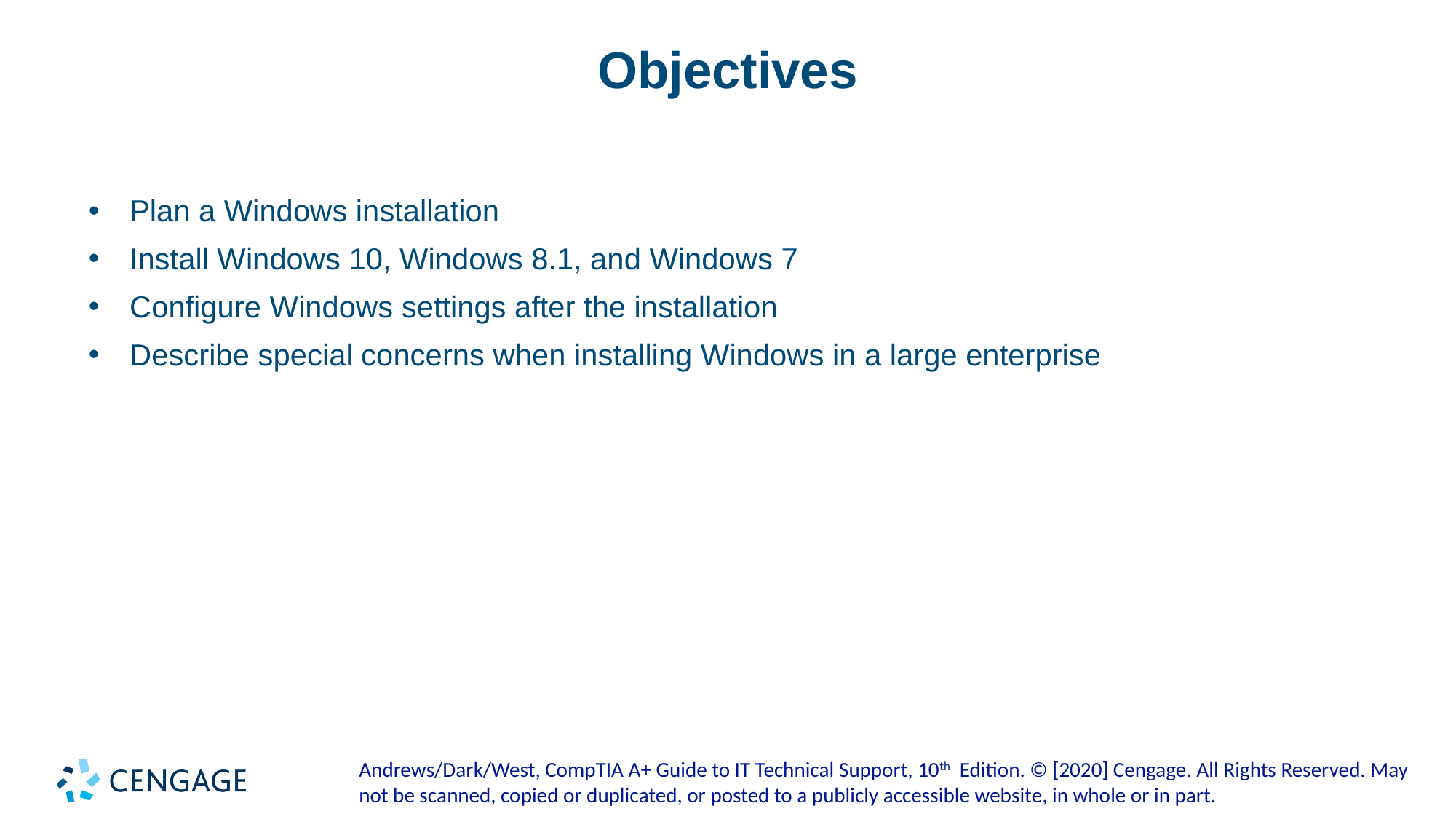

# Objectives
Plan a Windows installation
Install Windows 10, Windows 8.1, and Windows 7
Configure Windows settings after the installation
Describe special concerns when installing Windows in a large enterprise